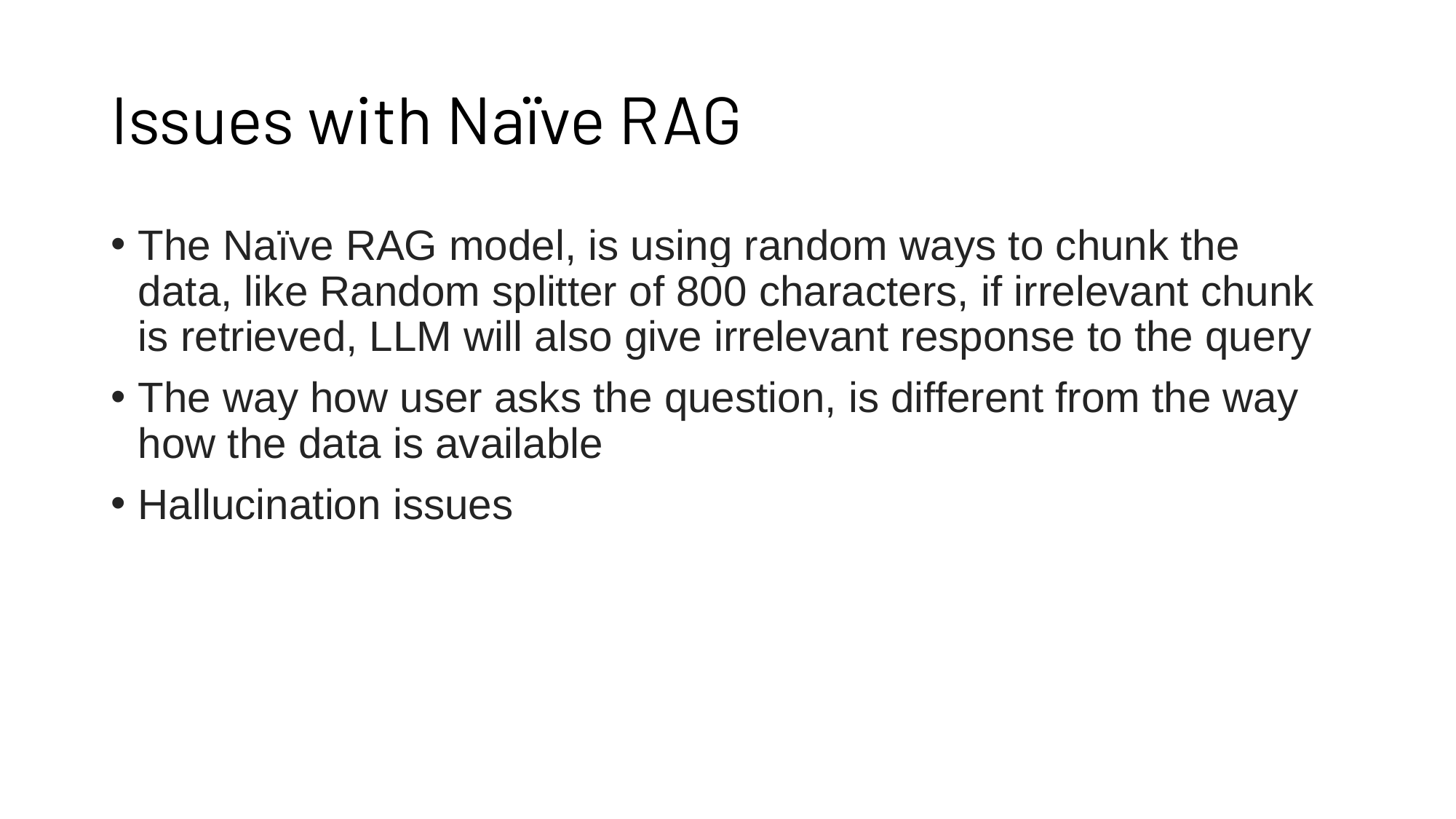

# Issues with Naïve RAG
The Naïve RAG model, is using random ways to chunk the data, like Random splitter of 800 characters, if irrelevant chunk is retrieved, LLM will also give irrelevant response to the query
The way how user asks the question, is different from the way how the data is available
Hallucination issues